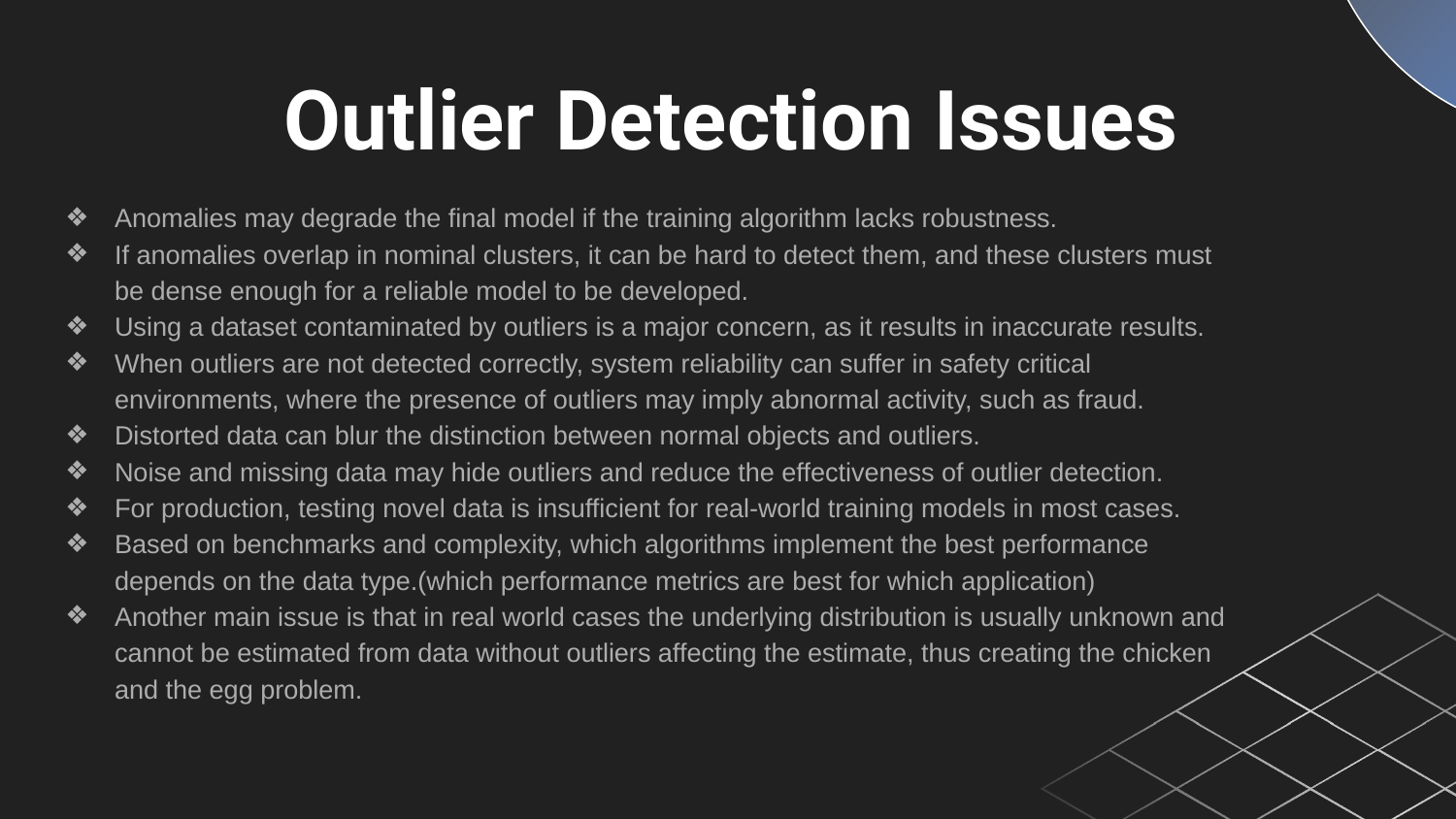

Outlier Detection Issues
Anomalies may degrade the final model if the training algorithm lacks robustness.
If anomalies overlap in nominal clusters, it can be hard to detect them, and these clusters must be dense enough for a reliable model to be developed.
Using a dataset contaminated by outliers is a major concern, as it results in inaccurate results.
When outliers are not detected correctly, system reliability can suffer in safety critical environments, where the presence of outliers may imply abnormal activity, such as fraud.
Distorted data can blur the distinction between normal objects and outliers.
Noise and missing data may hide outliers and reduce the effectiveness of outlier detection.
For production, testing novel data is insufficient for real-world training models in most cases.
Based on benchmarks and complexity, which algorithms implement the best performance depends on the data type.(which performance metrics are best for which application)
Another main issue is that in real world cases the underlying distribution is usually unknown and cannot be estimated from data without outliers affecting the estimate, thus creating the chicken and the egg problem.